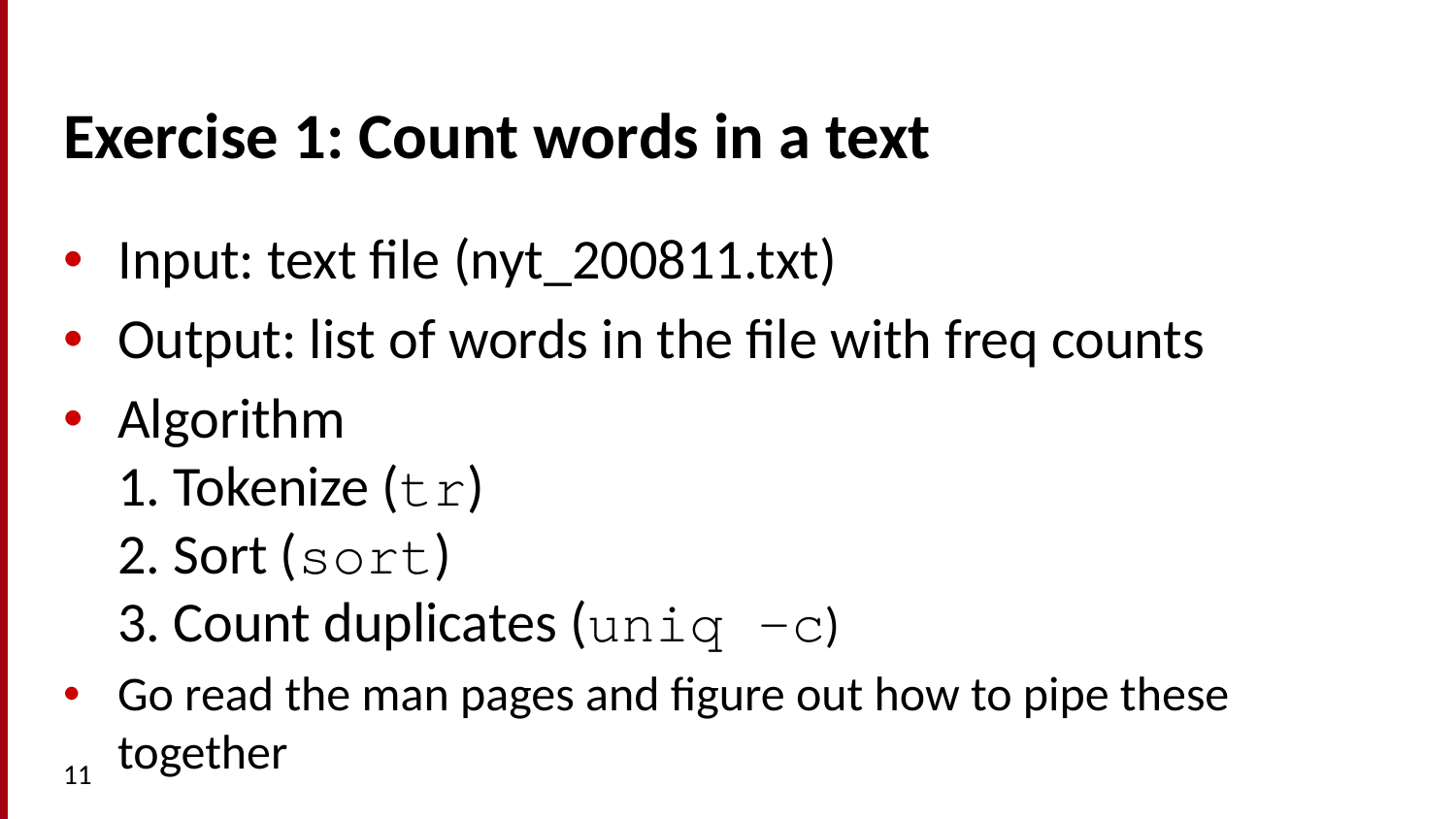

# Exercise 1: Count words in a text
Input: text file (nyt_200811.txt)
Output: list of words in the file with freq counts
Algorithm
1. Tokenize (tr)
2. Sort (sort)
3. Count duplicates (uniq –c)
Go read the man pages and figure out how to pipe these together
11